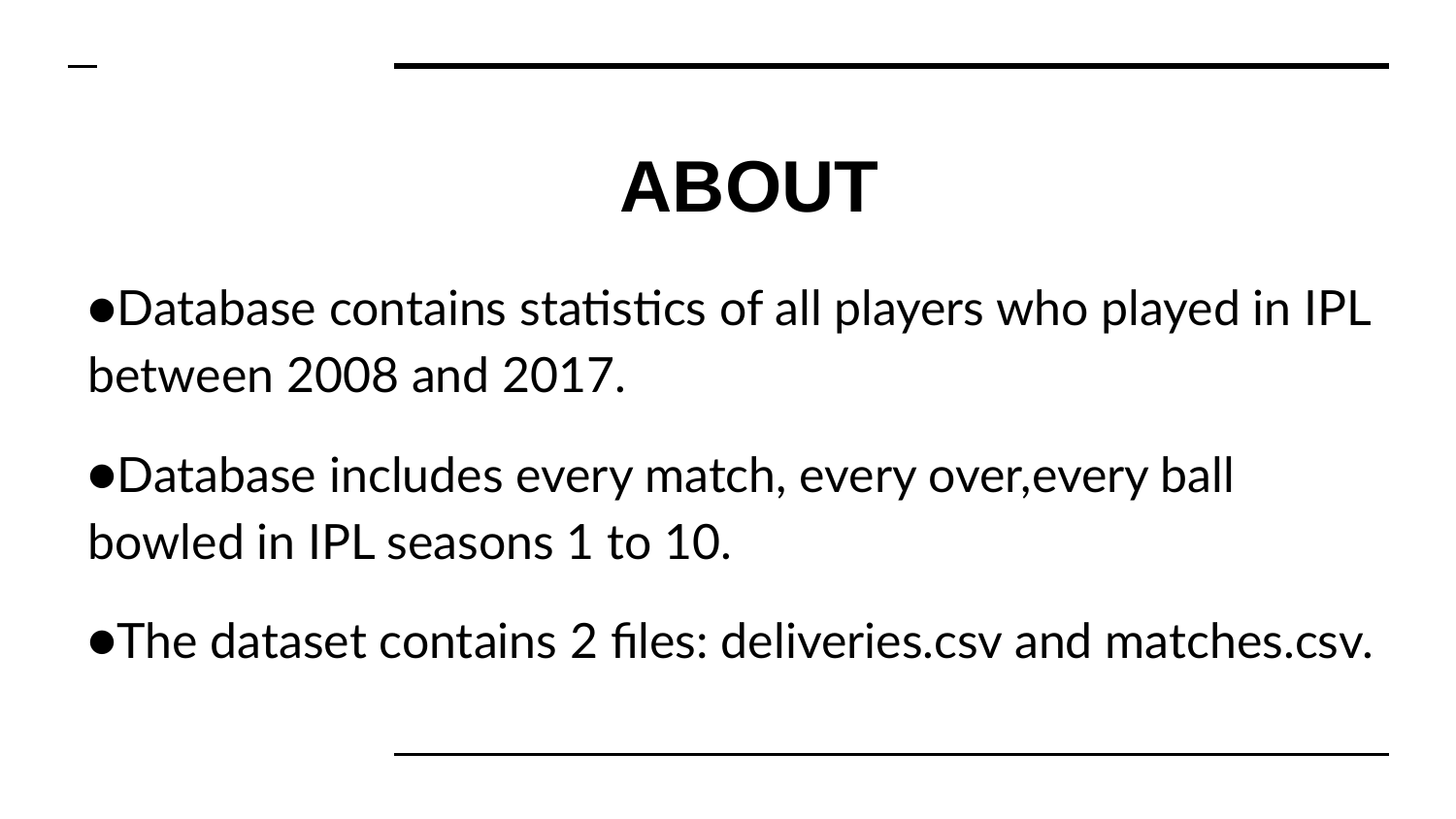

# ABOUT
Database contains statistics of all players who played in IPL between 2008 and 2017.
Database includes every match, every over,every ball bowled in IPL seasons 1 to 10.
The dataset contains 2 files: deliveries.csv and matches.csv.